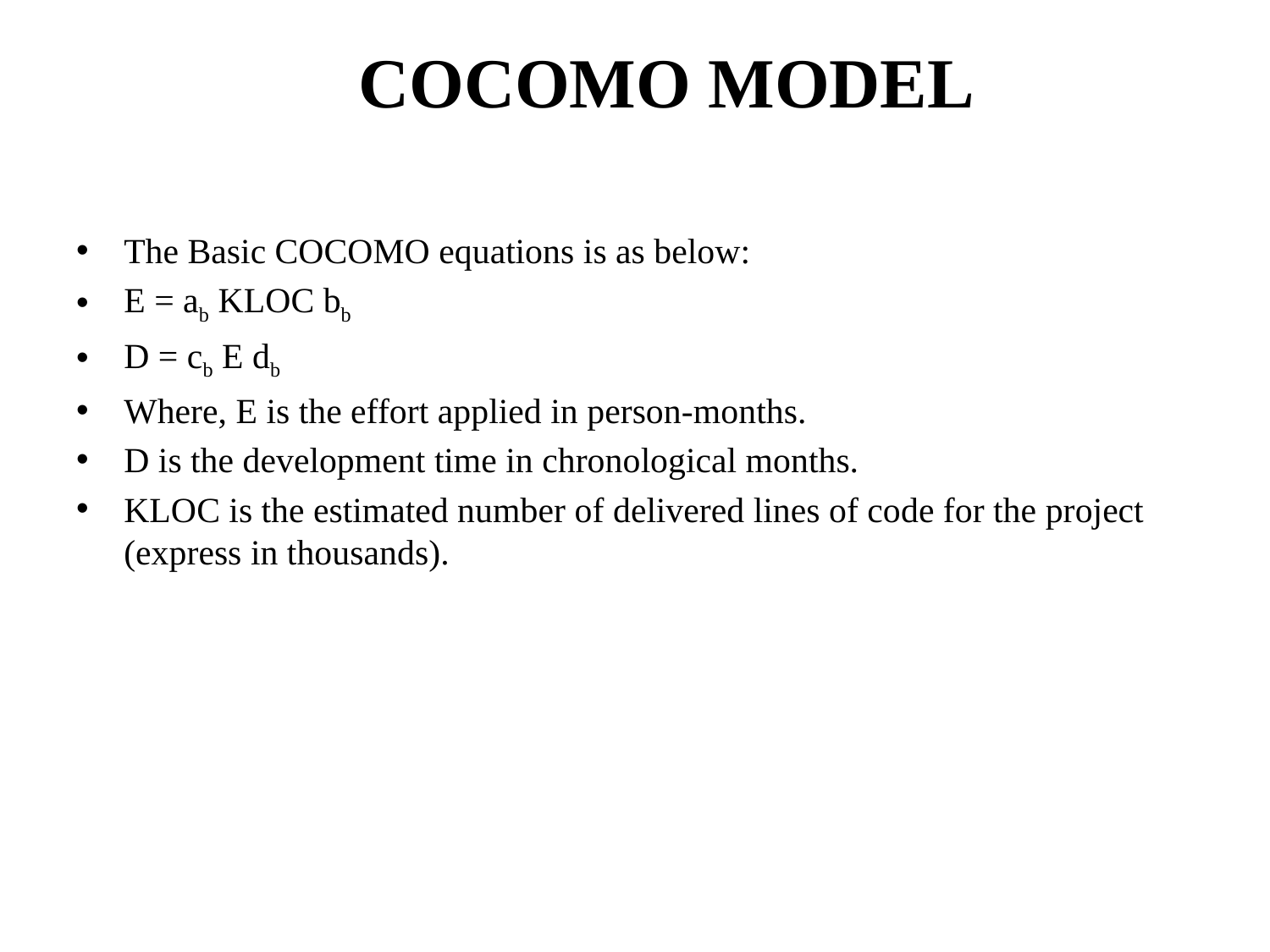

# COCOMO MODEL
The Basic COCOMO equations is as below:
E = ab KLOC bb
D = cb E db
Where, E is the effort applied in person-months.
D is the development time in chronological months.
KLOC is the estimated number of delivered lines of code for the project (express in thousands).